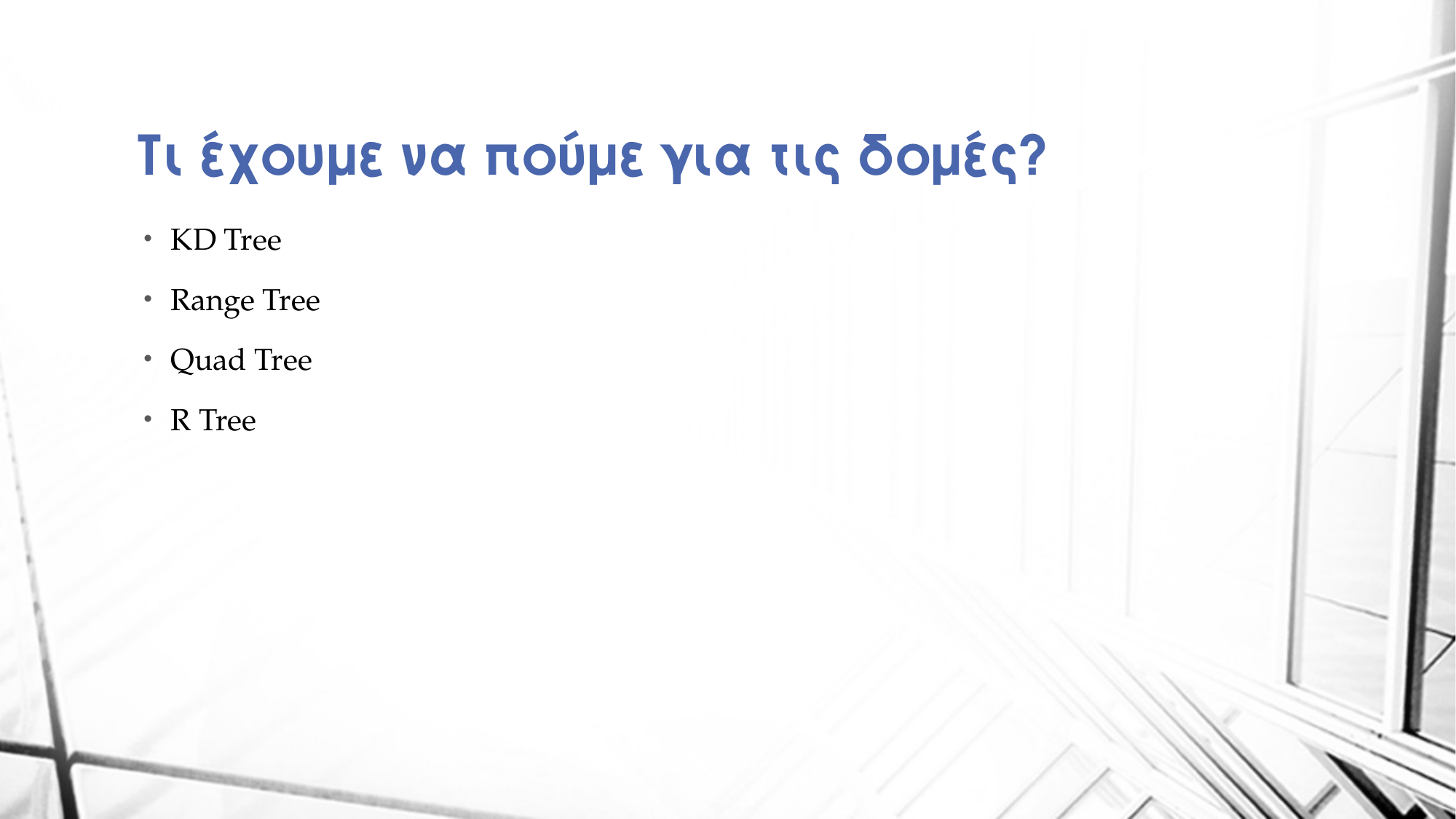

# Τι έχουμε να πούμε για τις δομές?
KD Tree
Range Tree
Quad Tree
R Tree